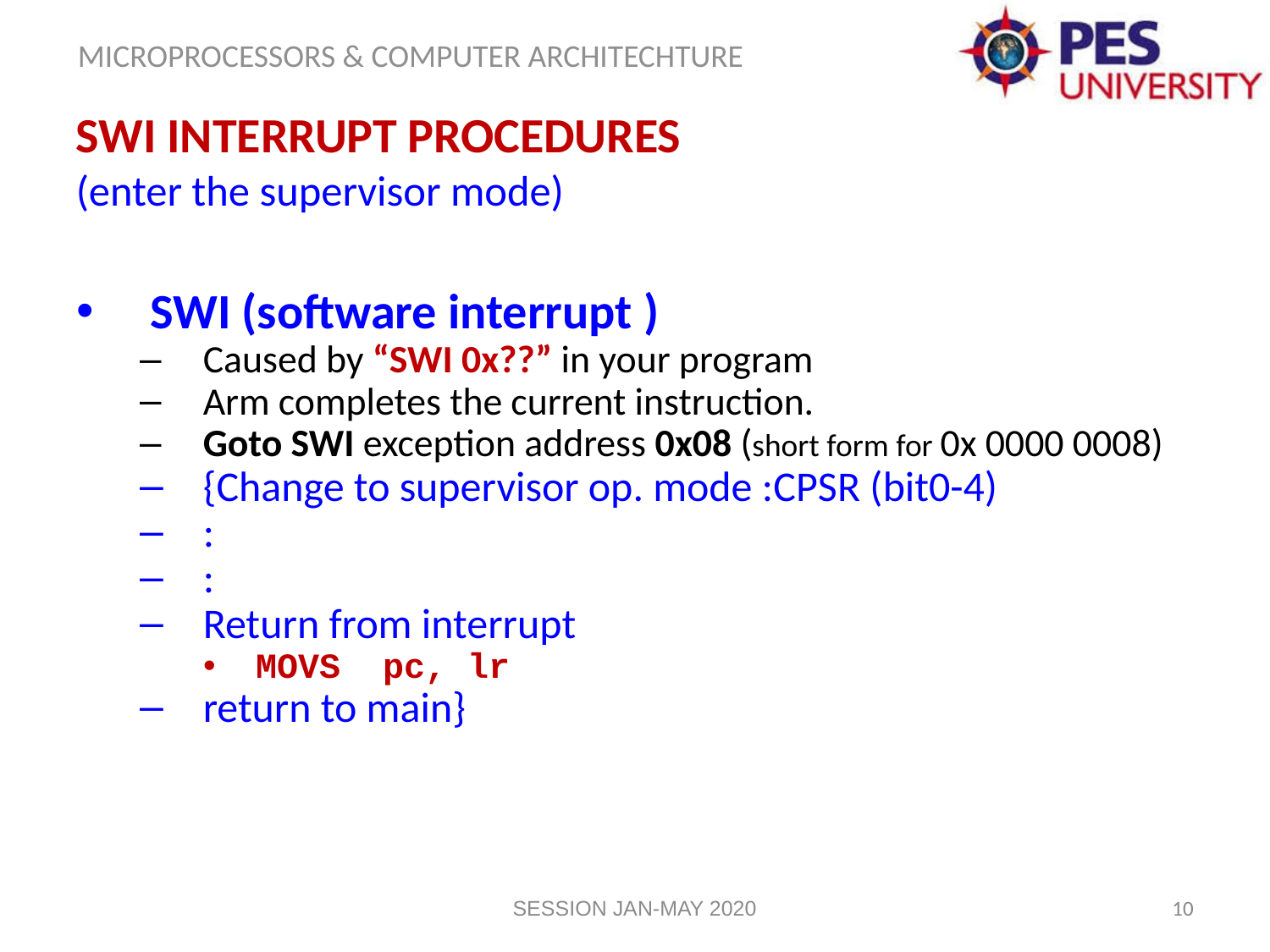

SWI Interrupt Procedures
(enter the supervisor mode)

SWI (software interrupt )
Caused by “SWI 0x??” in your program
Arm completes the current instruction.
Goto SWI exception address 0x08 (short form for 0x 0000 0008)
{Change to supervisor op. mode :CPSR (bit0-4)
:
:
Return from interrupt
MOVS  pc, lr
return to main}
SESSION JAN-MAY 2020
10